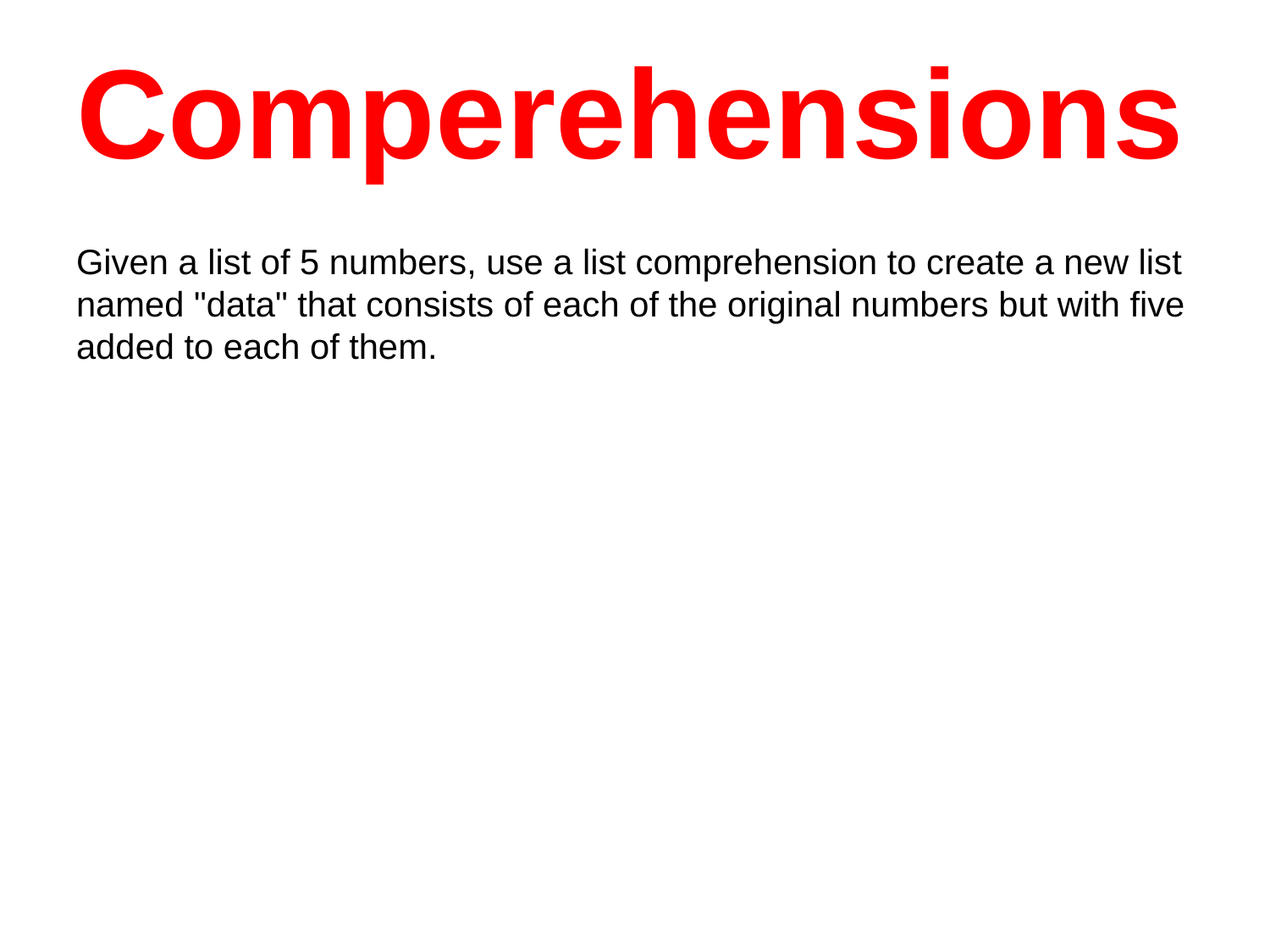

# Comperehensions
Given a list of 5 numbers, use a list comprehension to create a new list named "data" that consists of each of the original numbers but with five added to each of them.